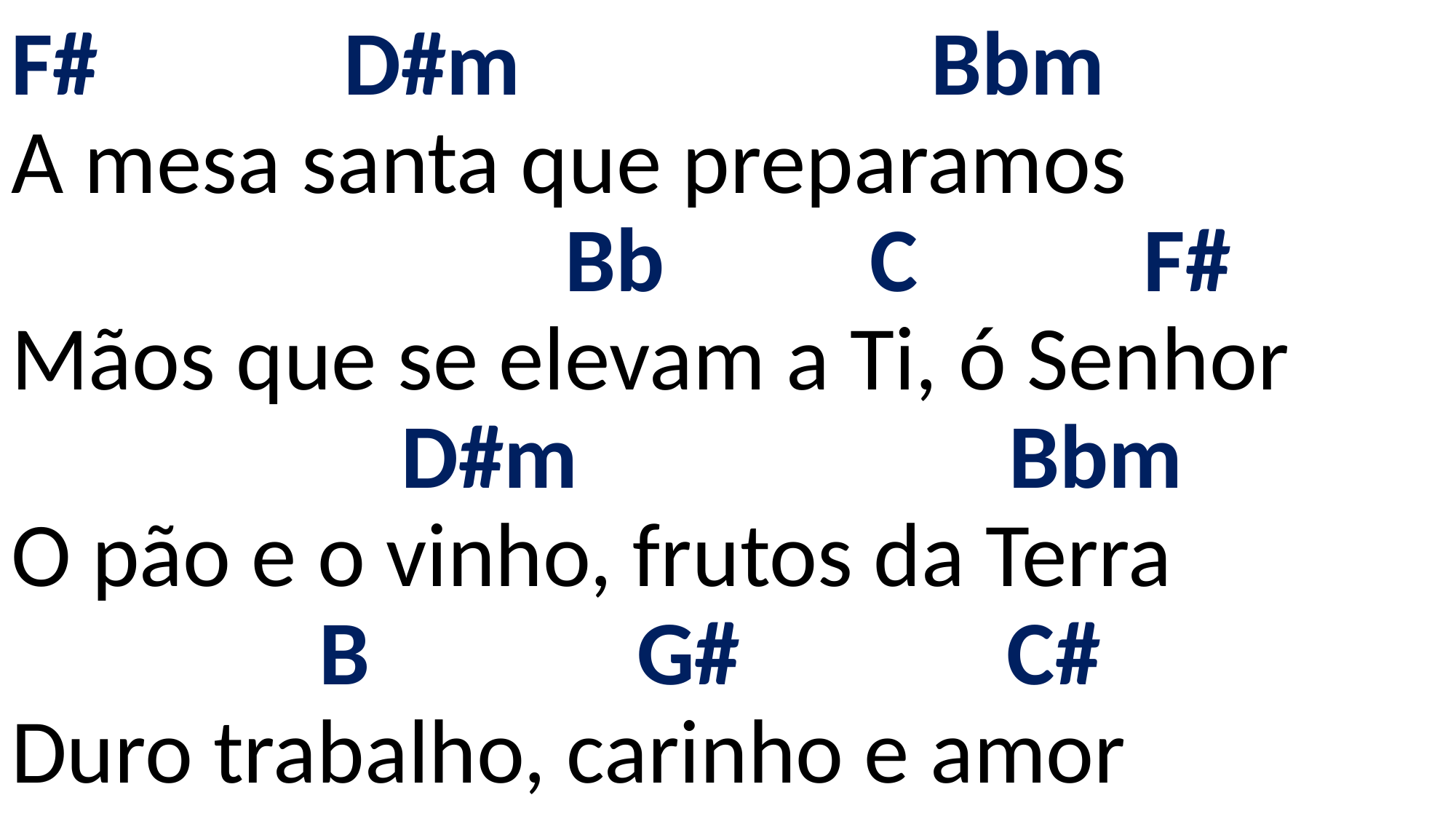

# F#            D#m                    Bbm A mesa santa que preparamos Bb          C           F# Mãos que se elevam a Ti, ó Senhor D#m                     Bbm O pão e o vinho, frutos da Terra B             G#             C# Duro trabalho, carinho e amor